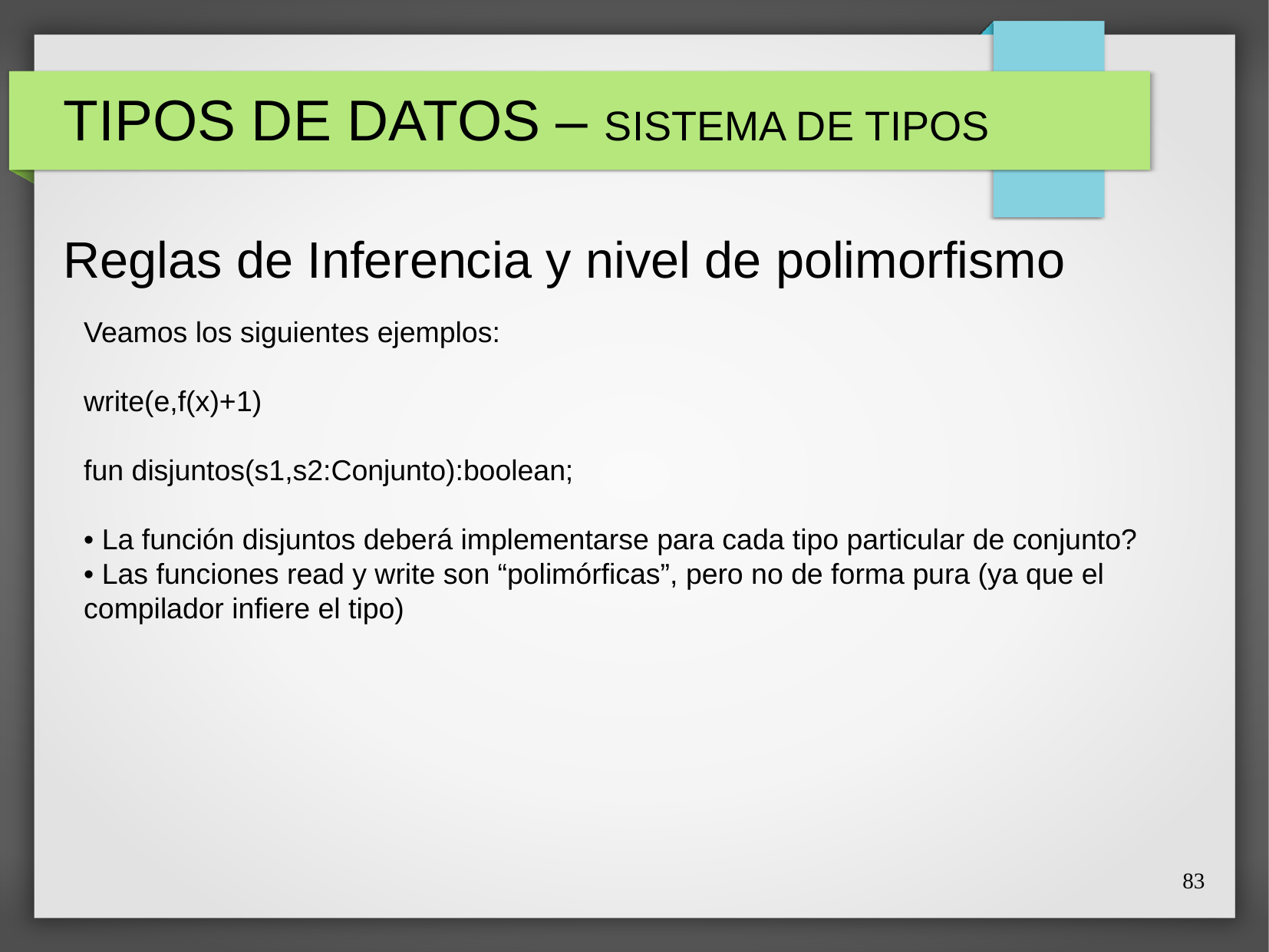

# TIPOS DE DATOS – SISTEMA DE TIPOS
Reglas de Inferencia y nivel de polimorfismo

Veamos los siguientes ejemplos:

write(e,f(x)+1)

fun disjuntos(s1,s2:Conjunto):boolean;

• La función disjuntos deberá implementarse para cada tipo particular de conjunto?
• Las funciones read y write son “polimórficas”, pero no de forma pura (ya que el compilador infiere el tipo)

83